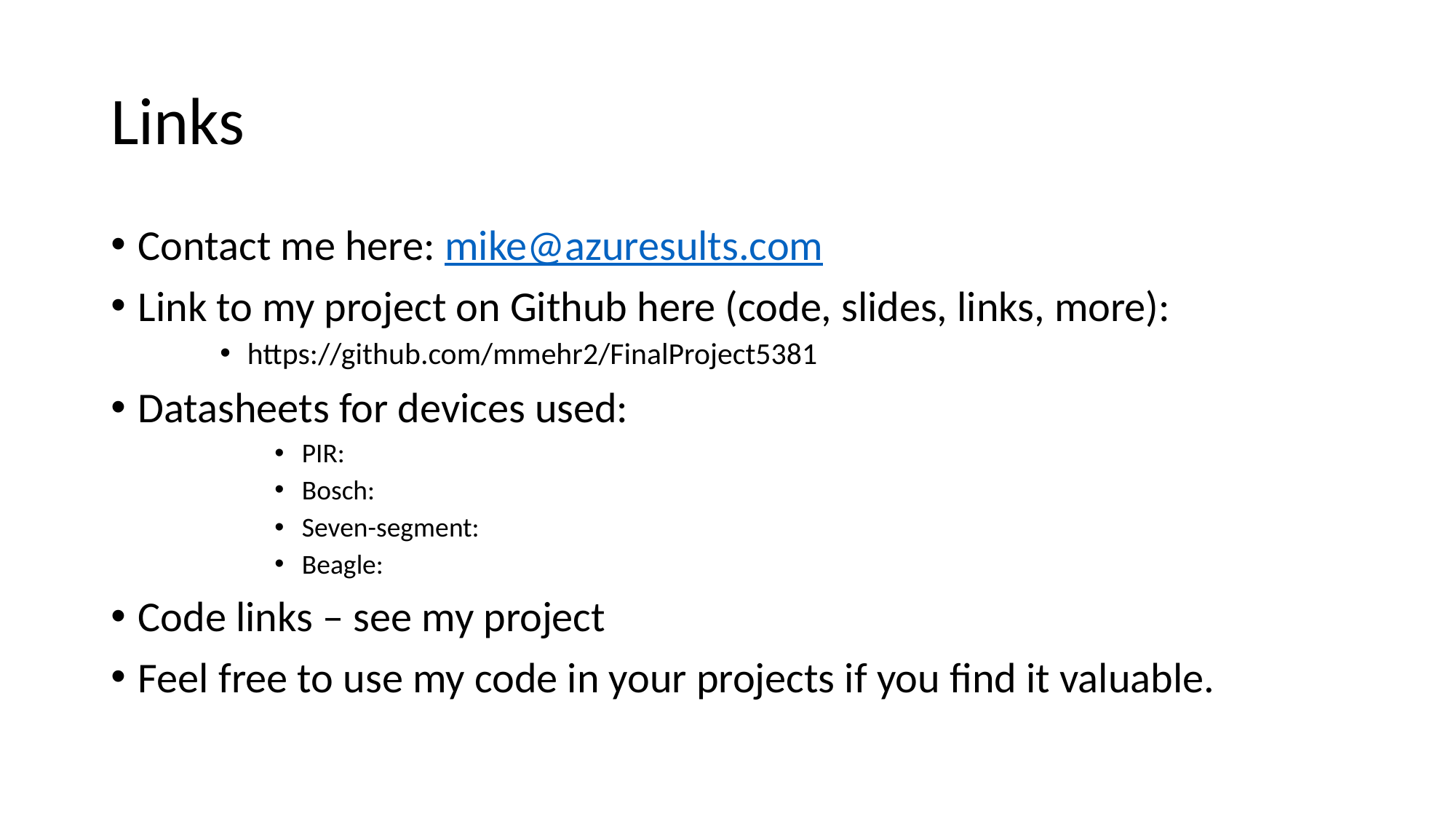

# Links
Contact me here: mike@azuresults.com
Link to my project on Github here (code, slides, links, more):
https://github.com/mmehr2/FinalProject5381
Datasheets for devices used:
PIR:
Bosch:
Seven-segment:
Beagle:
Code links – see my project
Feel free to use my code in your projects if you find it valuable.